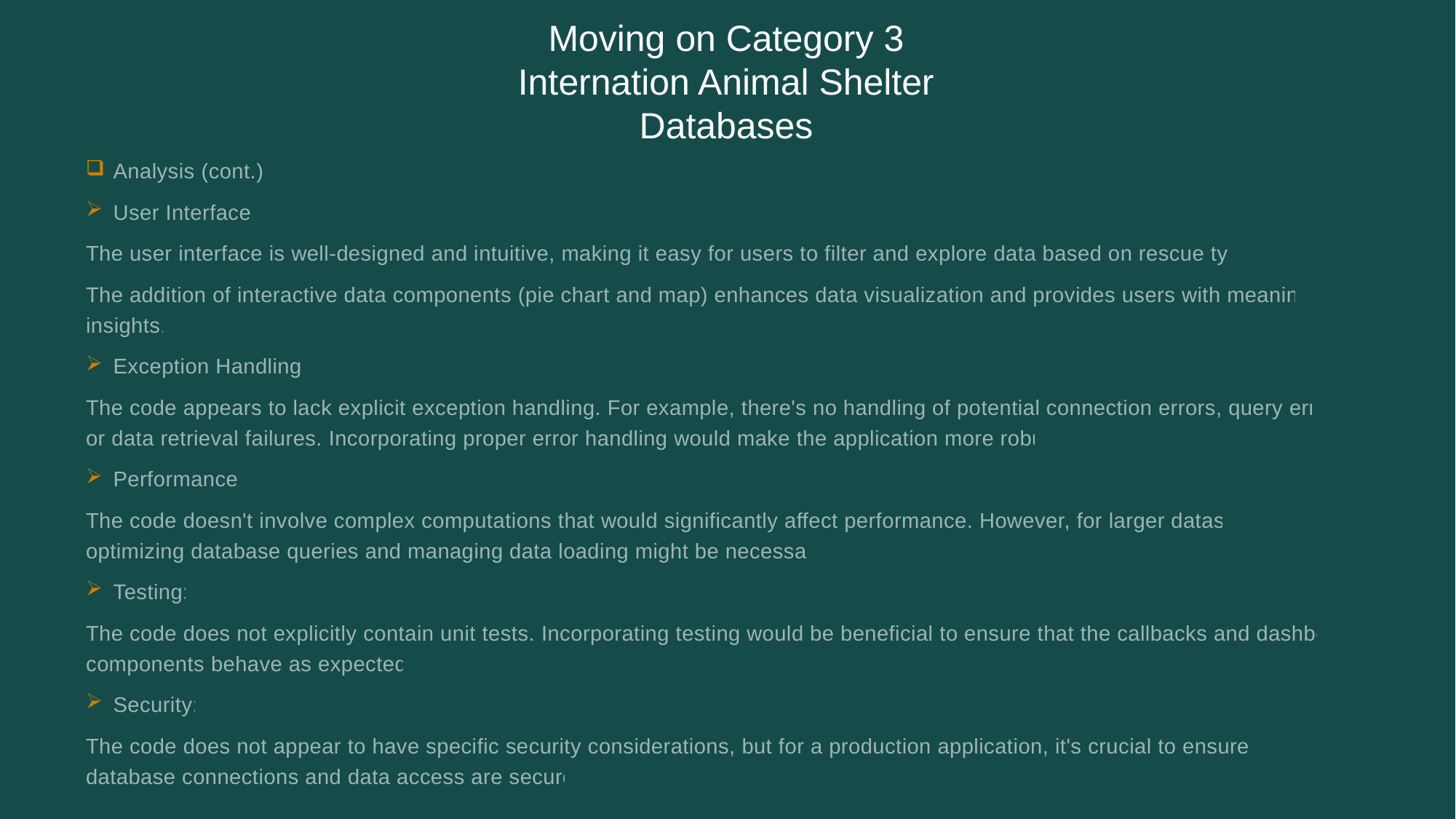

# Moving on Category 3 Internation Animal Shelter Databases
Analysis (cont.):
User Interface:
The user interface is well-designed and intuitive, making it easy for users to filter and explore data based on rescue types.
The addition of interactive data components (pie chart and map) enhances data visualization and provides users with meaningful insights.
Exception Handling:
The code appears to lack explicit exception handling. For example, there's no handling of potential connection errors, query errors, or data retrieval failures. Incorporating proper error handling would make the application more robust.
Performance:
The code doesn't involve complex computations that would significantly affect performance. However, for larger datasets, optimizing database queries and managing data loading might be necessary.
Testing:
The code does not explicitly contain unit tests. Incorporating testing would be beneficial to ensure that the callbacks and dashboard components behave as expected.
Security:
The code does not appear to have specific security considerations, but for a production application, it's crucial to ensure that database connections and data access are secure.